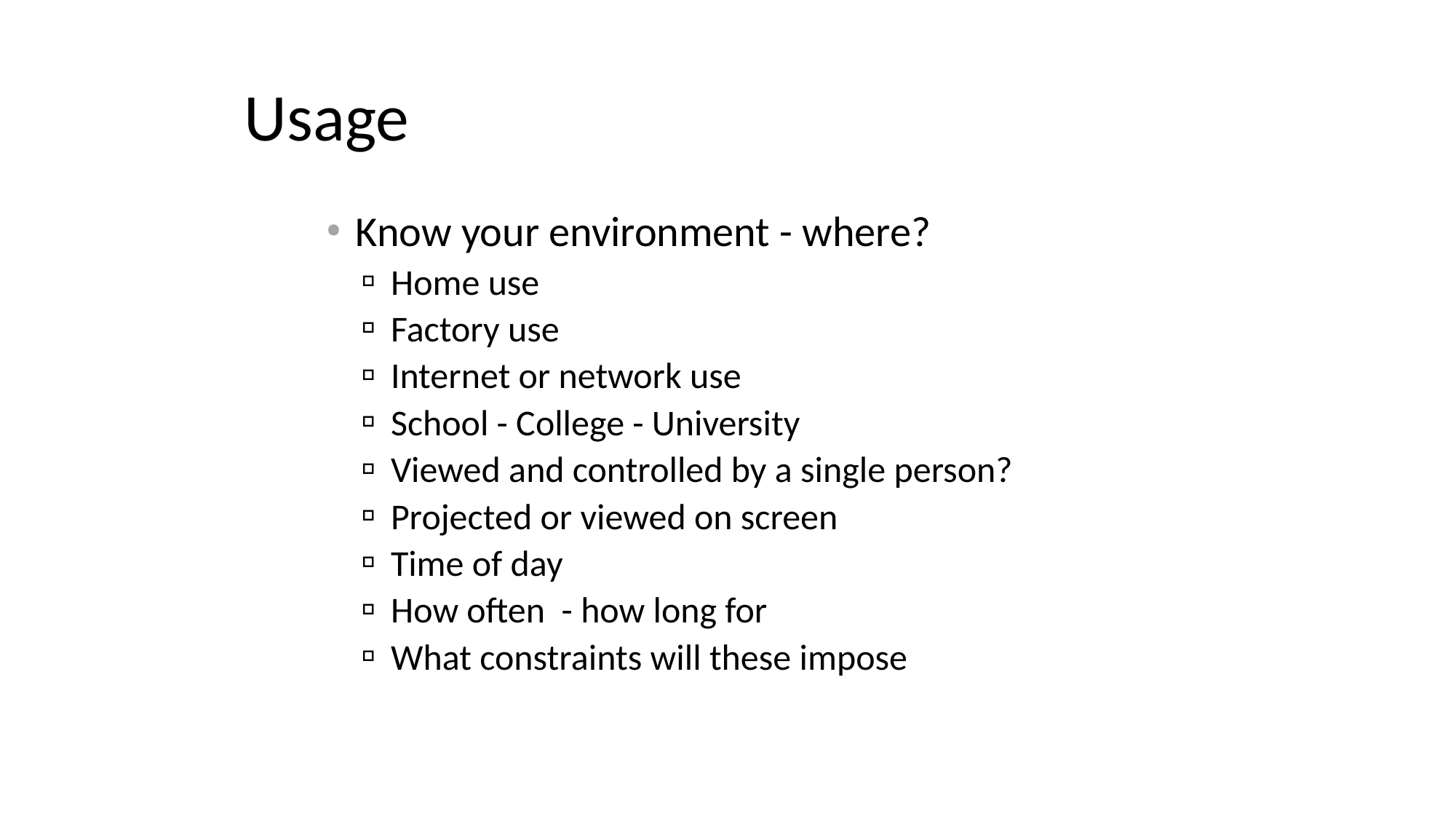

# Usage
Know your environment - where?
Home use
Factory use
Internet or network use
School - College - University
Viewed and controlled by a single person?
Projected or viewed on screen
Time of day
How often  - how long for
What constraints will these impose
4